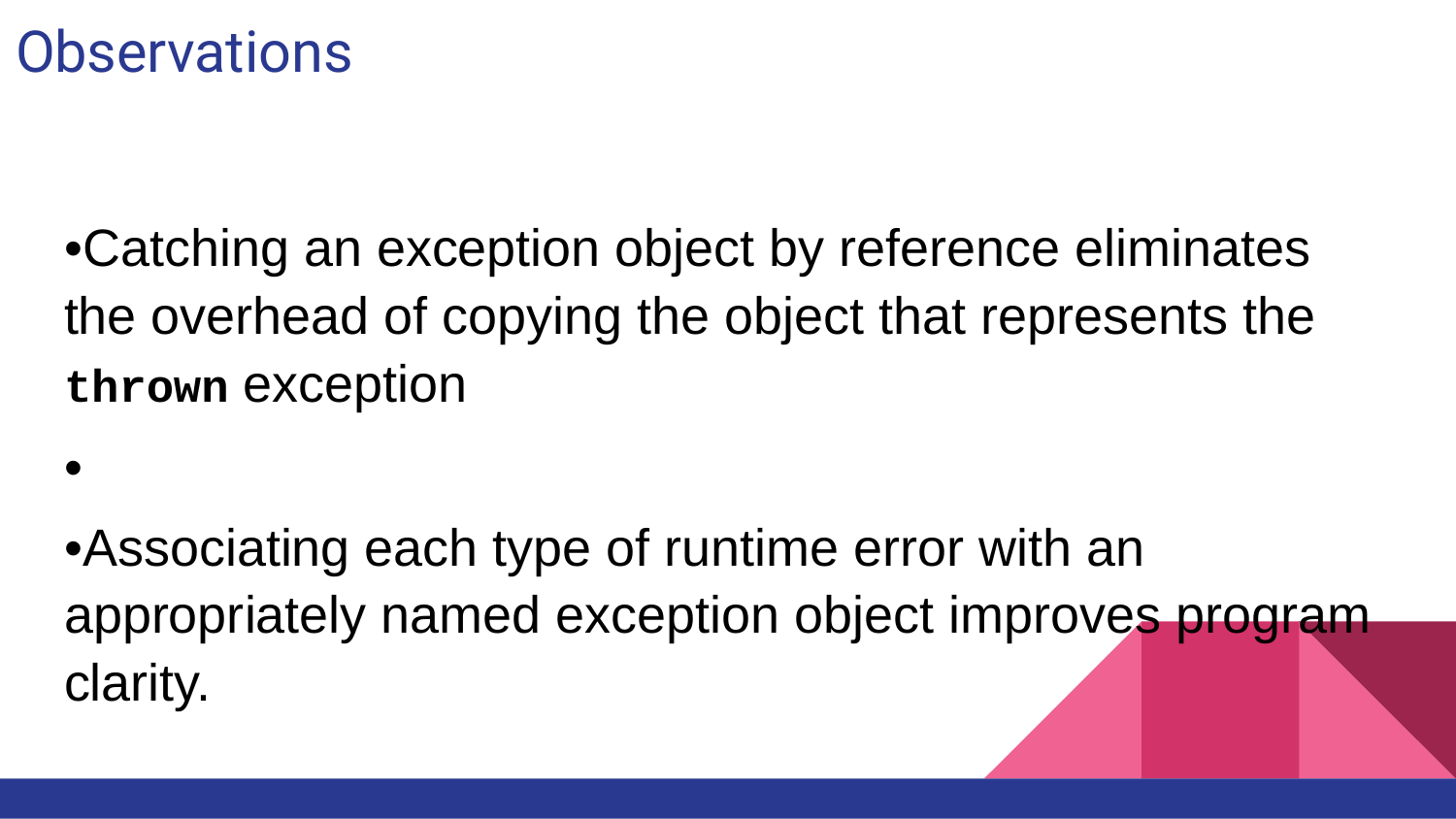

# Observations
•Catching an exception object by reference eliminates the overhead of copying the object that represents the thrown exception
•
•Associating each type of runtime error with an appropriately named exception object improves program clarity.